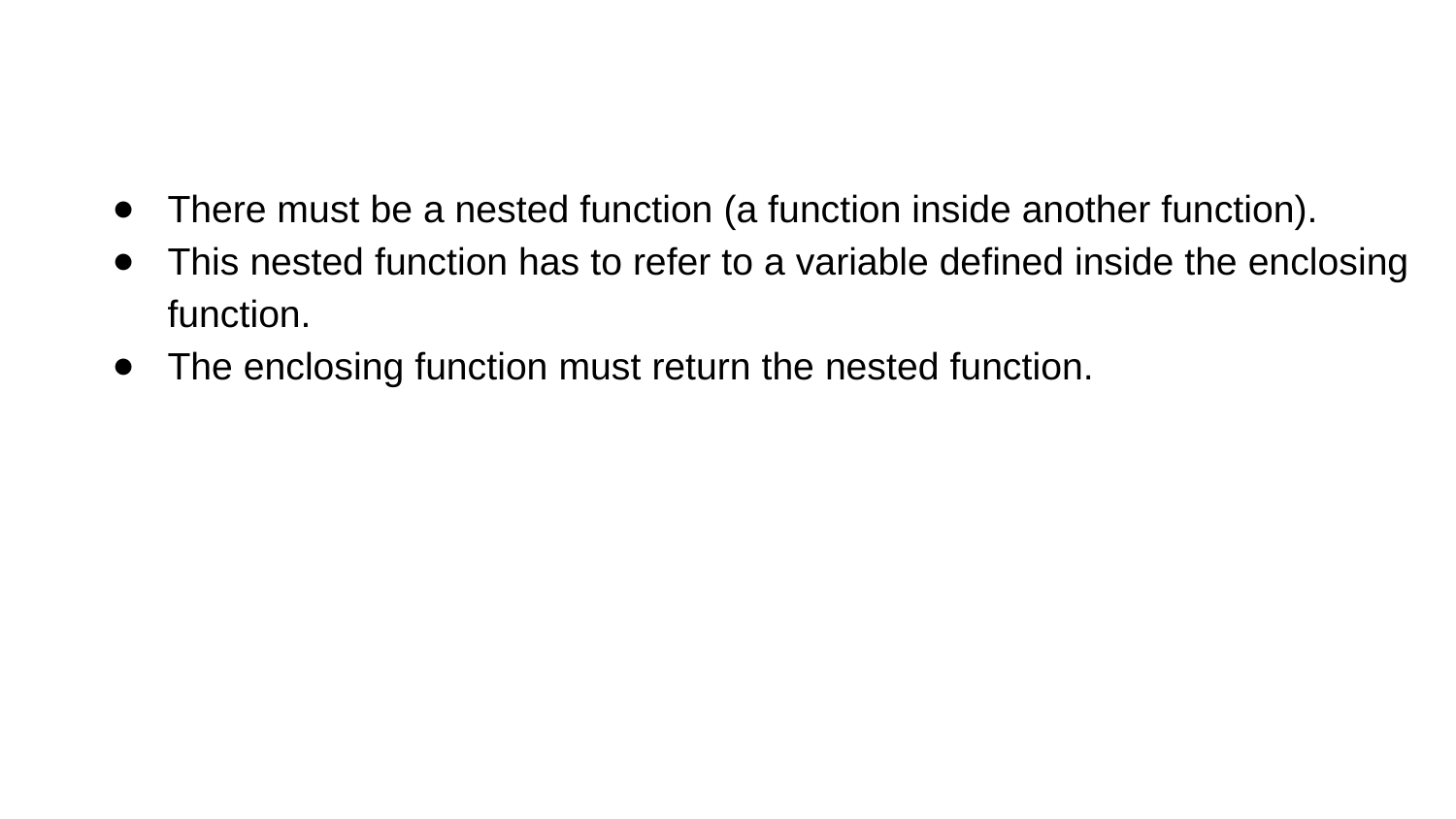

# There must be a nested function (a function inside another function).
This nested function has to refer to a variable defined inside the enclosing function.
The enclosing function must return the nested function.